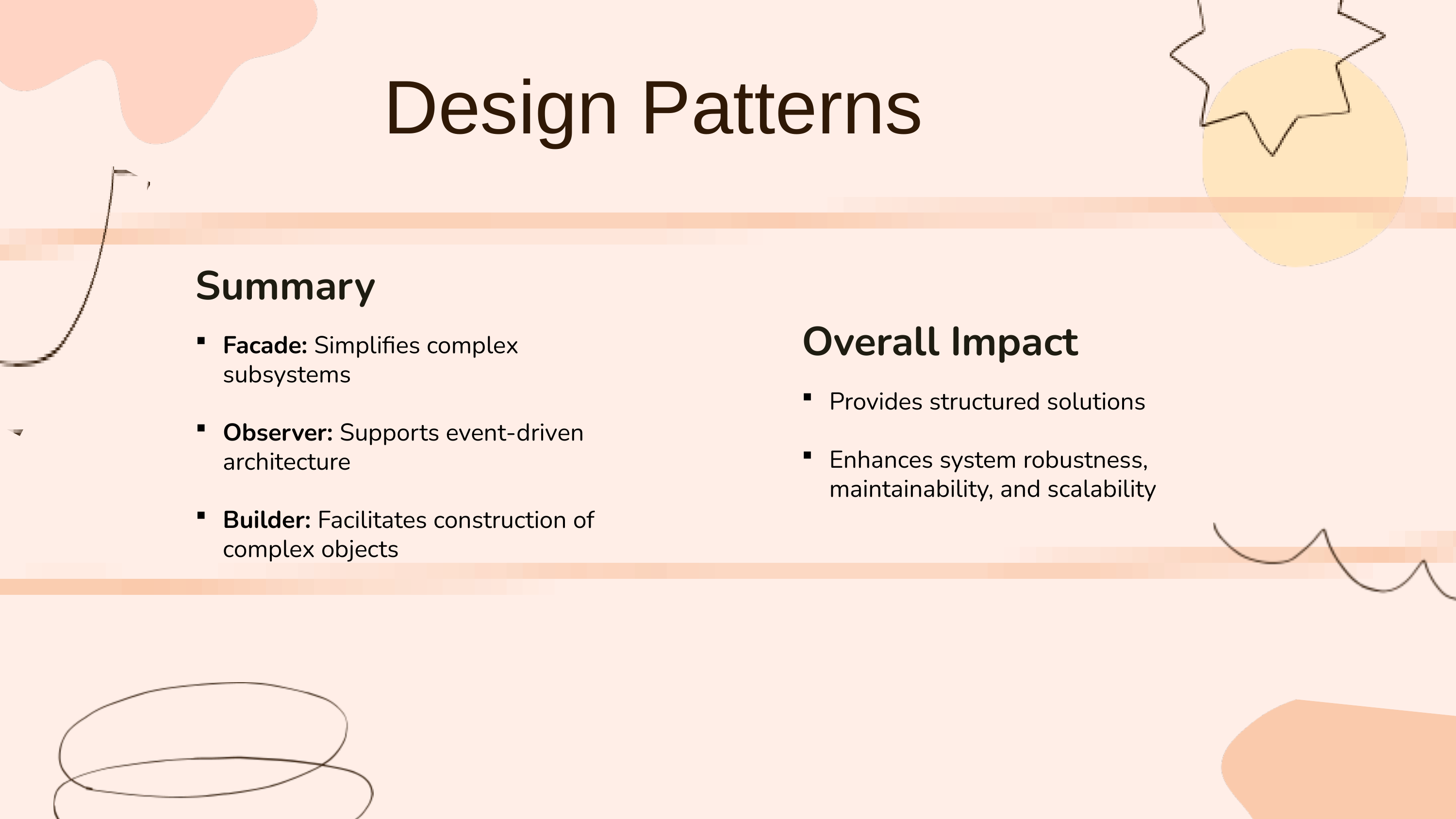

Design Patterns

Summary

Facade: Simplifies complex subsystems

Observer: Supports event-driven architecture

Builder: Facilitates construction of complex objects
Overall Impact

Provides structured solutions

Enhances system robustness, maintainability, and scalability